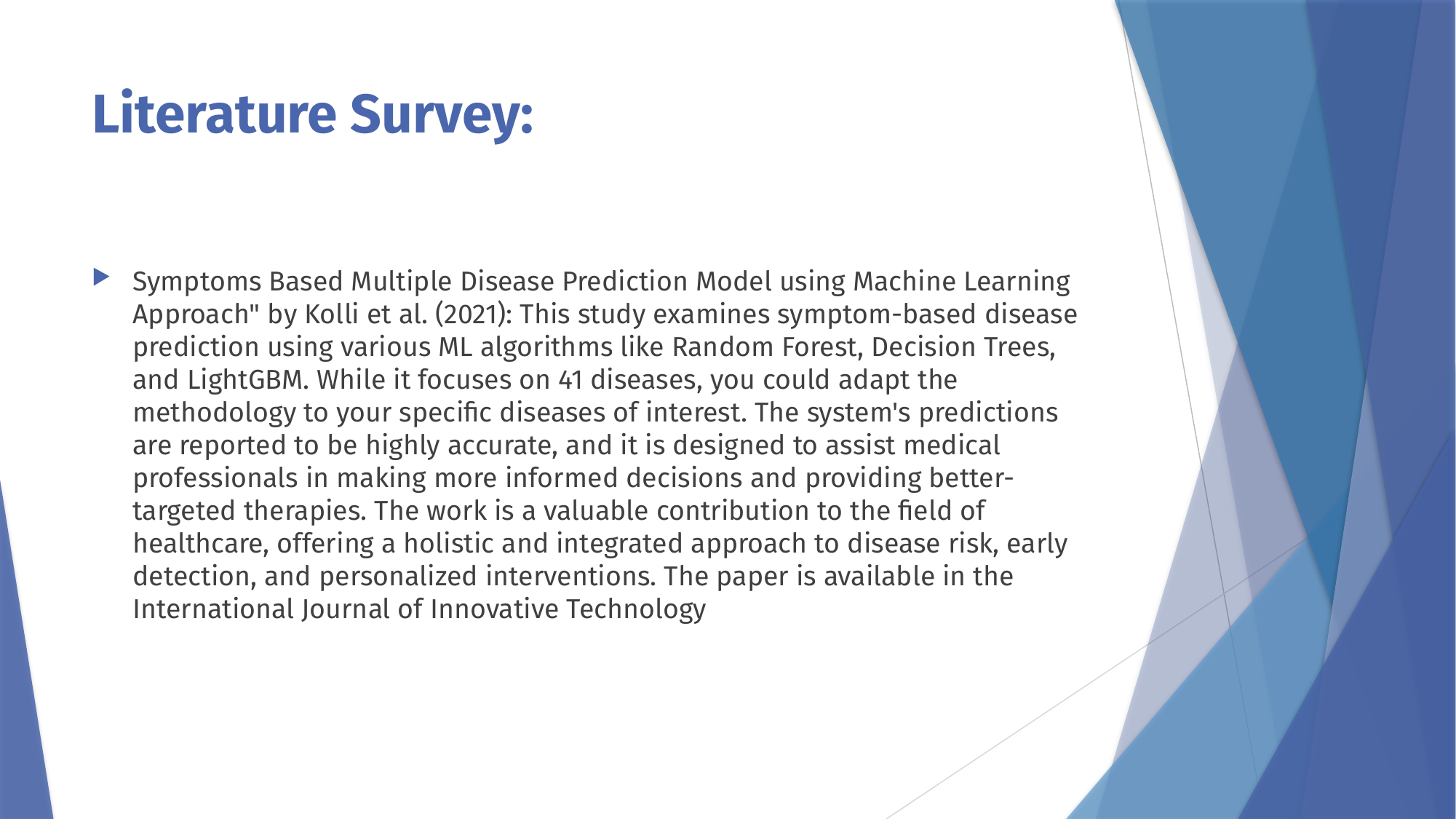

# Literature Survey:
Symptoms Based Multiple Disease Prediction Model using Machine Learning Approach" by Kolli et al. (2021): This study examines symptom-based disease prediction using various ML algorithms like Random Forest, Decision Trees, and LightGBM. While it focuses on 41 diseases, you could adapt the methodology to your specific diseases of interest. The system's predictions are reported to be highly accurate, and it is designed to assist medical professionals in making more informed decisions and providing better-targeted therapies. The work is a valuable contribution to the field of healthcare, offering a holistic and integrated approach to disease risk, early detection, and personalized interventions. The paper is available in the International Journal of Innovative Technology
5